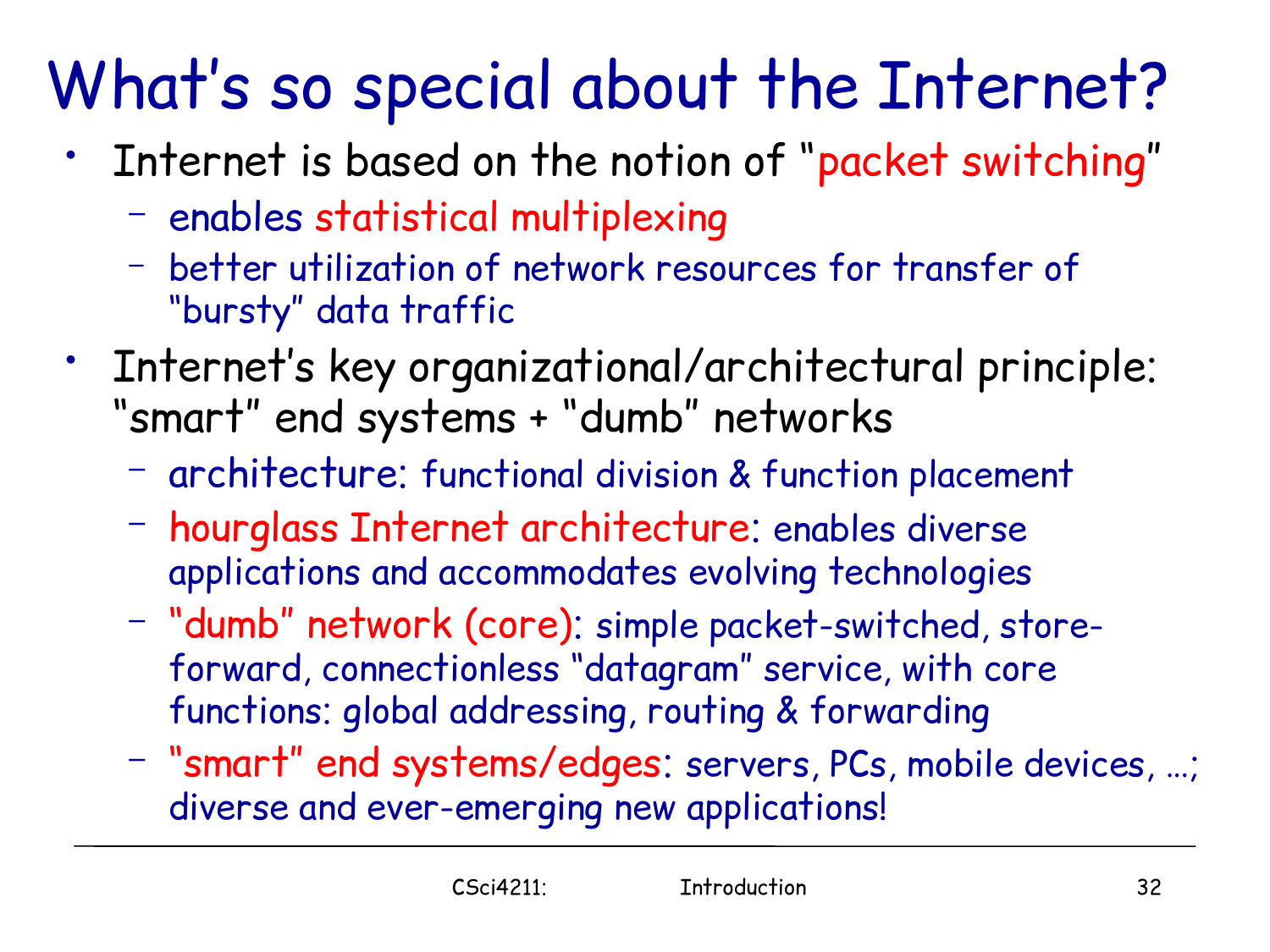

# What’s so special about the Internet?
Internet is based on the notion of “packet switching”
enables statistical multiplexing
better utilization of network resources for transfer of “bursty” data traffic
Internet’s key organizational/architectural principle: “smart” end systems + “dumb” networks
architecture: functional division & function placement
hourglass Internet architecture: enables diverse applications and accommodates evolving technologies
“dumb” network (core): simple packet-switched, store-forward, connectionless “datagram” service, with core functions: global addressing, routing & forwarding
“smart” end systems/edges: servers, PCs, mobile devices, …; diverse and ever-emerging new applications!
CSci4211:                     Introduction
32